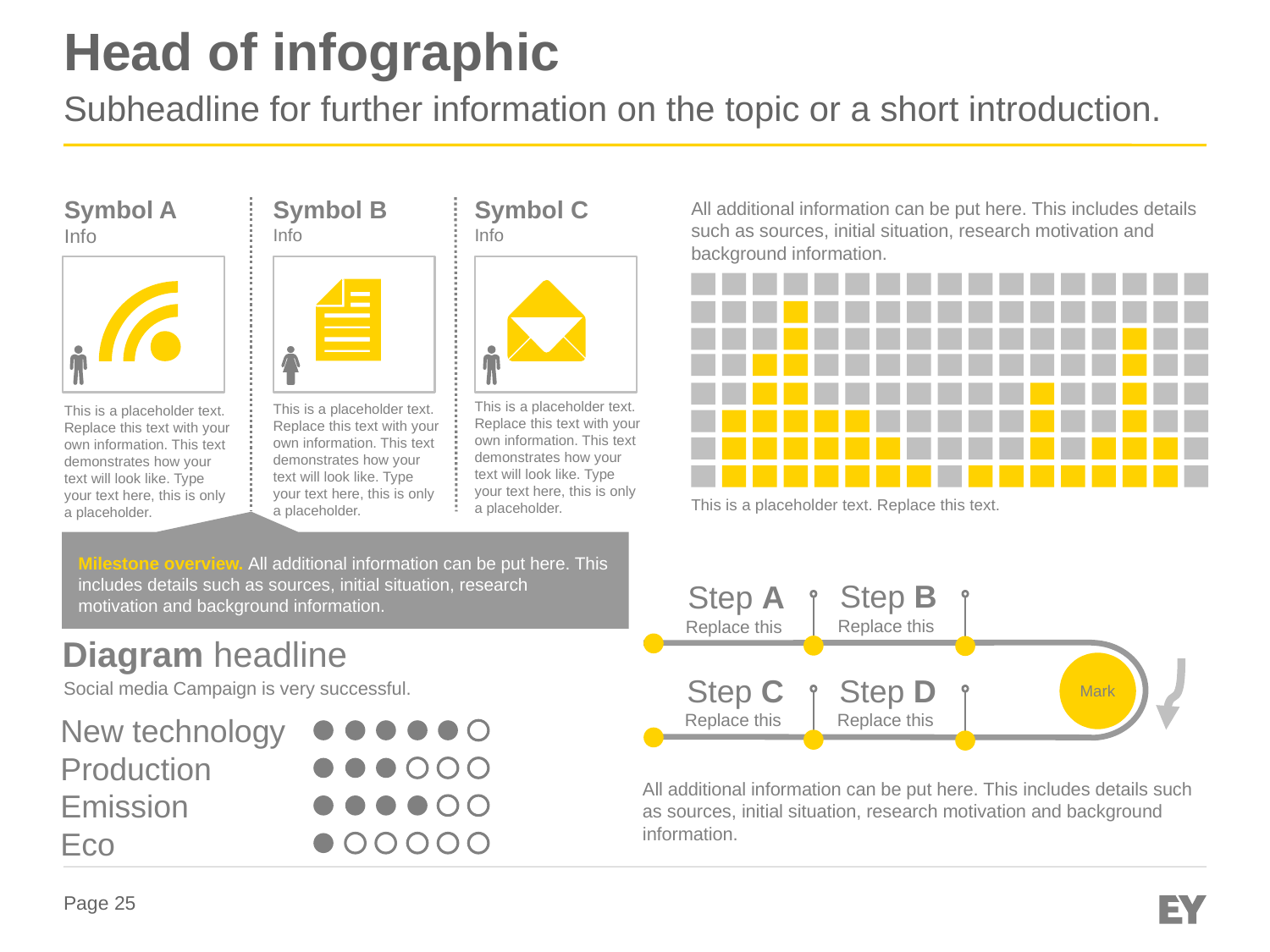

# Head of infographic
Subheadline for further information on the topic or a short introduction.
Symbol C
Info
Symbol A
Info
Symbol B
Info
All additional information can be put here. This includes details such as sources, initial situation, research motivation and background information.

This is a placeholder text. Replace this text with your own information. This text demonstrates how your text will look like. Type your text here, this is only
a placeholder.
This is a placeholder text. Replace this text with your own information. This text demonstrates how your text will look like. Type your text here, this is only
a placeholder.
This is a placeholder text. Replace this text with your own information. This text demonstrates how your text will look like. Type your text here, this is only
a placeholder.
This is a placeholder text. Replace this text.

Milestone overview. All additional information can be put here. This includes details such as sources, initial situation, research motivation and background information.
Step B
Replace this
Step A
Replace this

Diagram headline

Mark
Step D
Replace this
Step C
Replace this
Social media Campaign is very successful.

New technology

Production

All additional information can be put here. This includes details such as sources, initial situation, research motivation and background information.
Emission

Eco